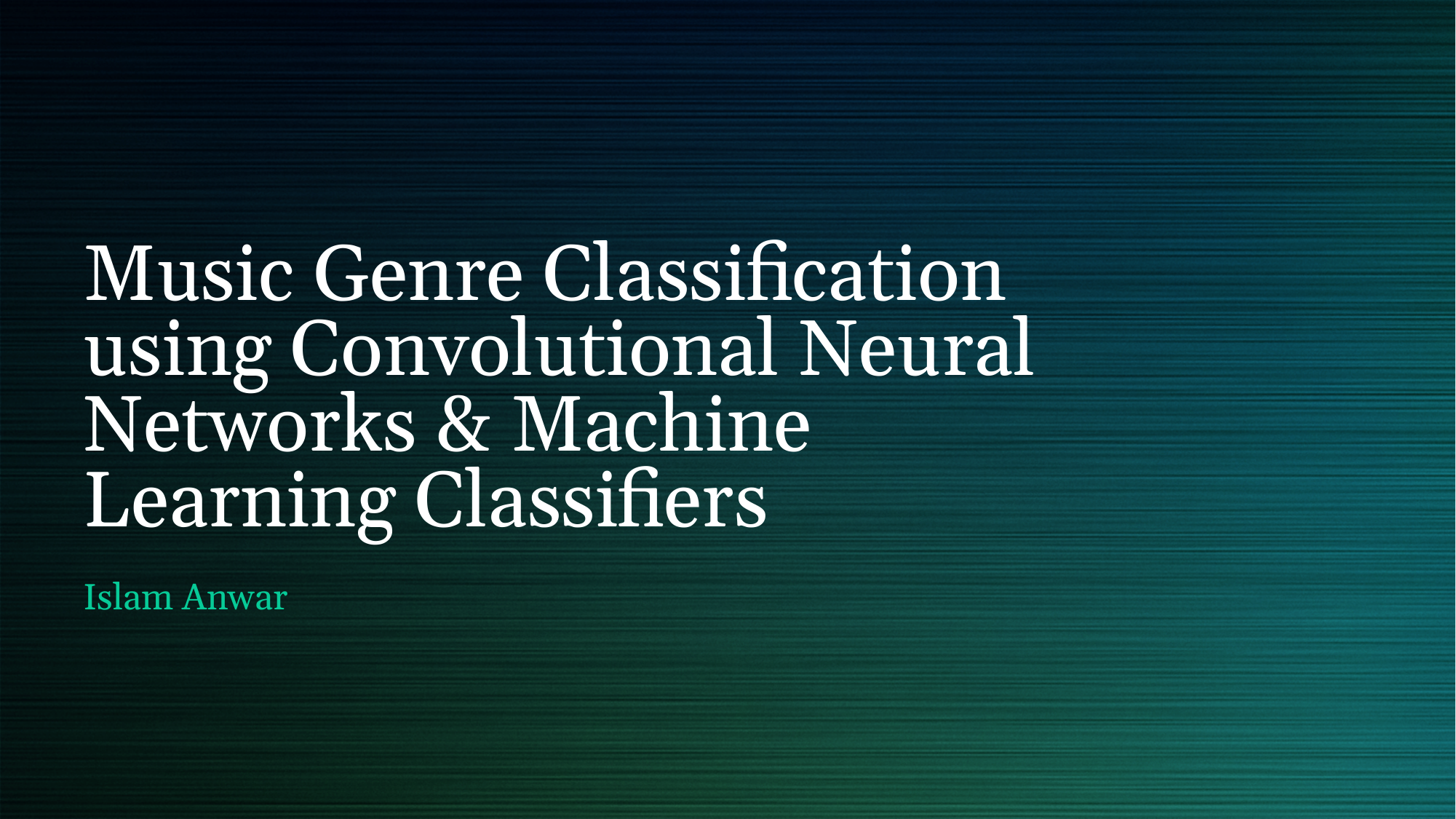

# Music Genre Classification using Convolutional Neural Networks & Machine Learning Classifiers
Islam Anwar